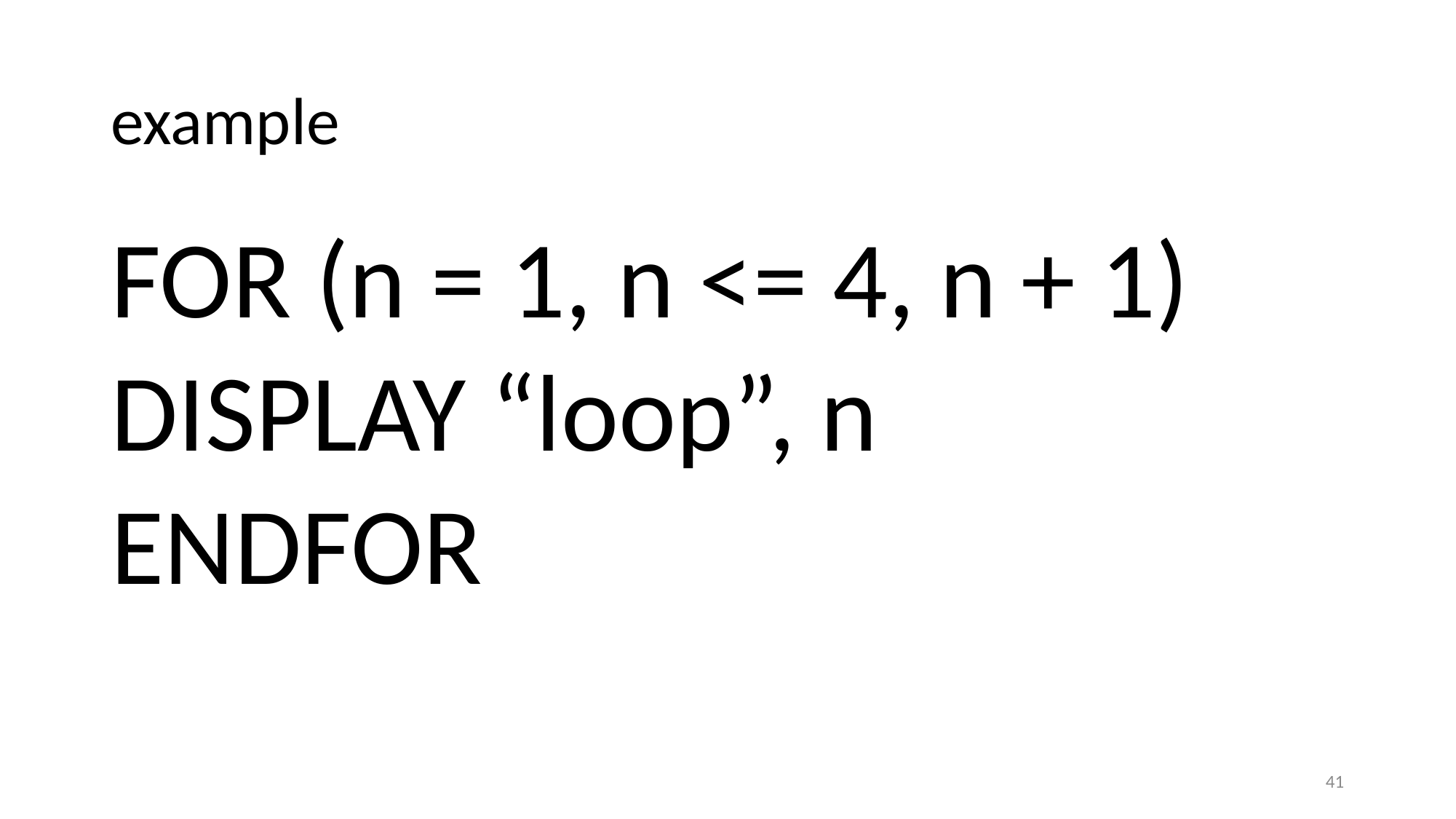

# example
FOR (n = 1, n <= 4, n + 1)
DISPLAY “loop”, n
ENDFOR
41